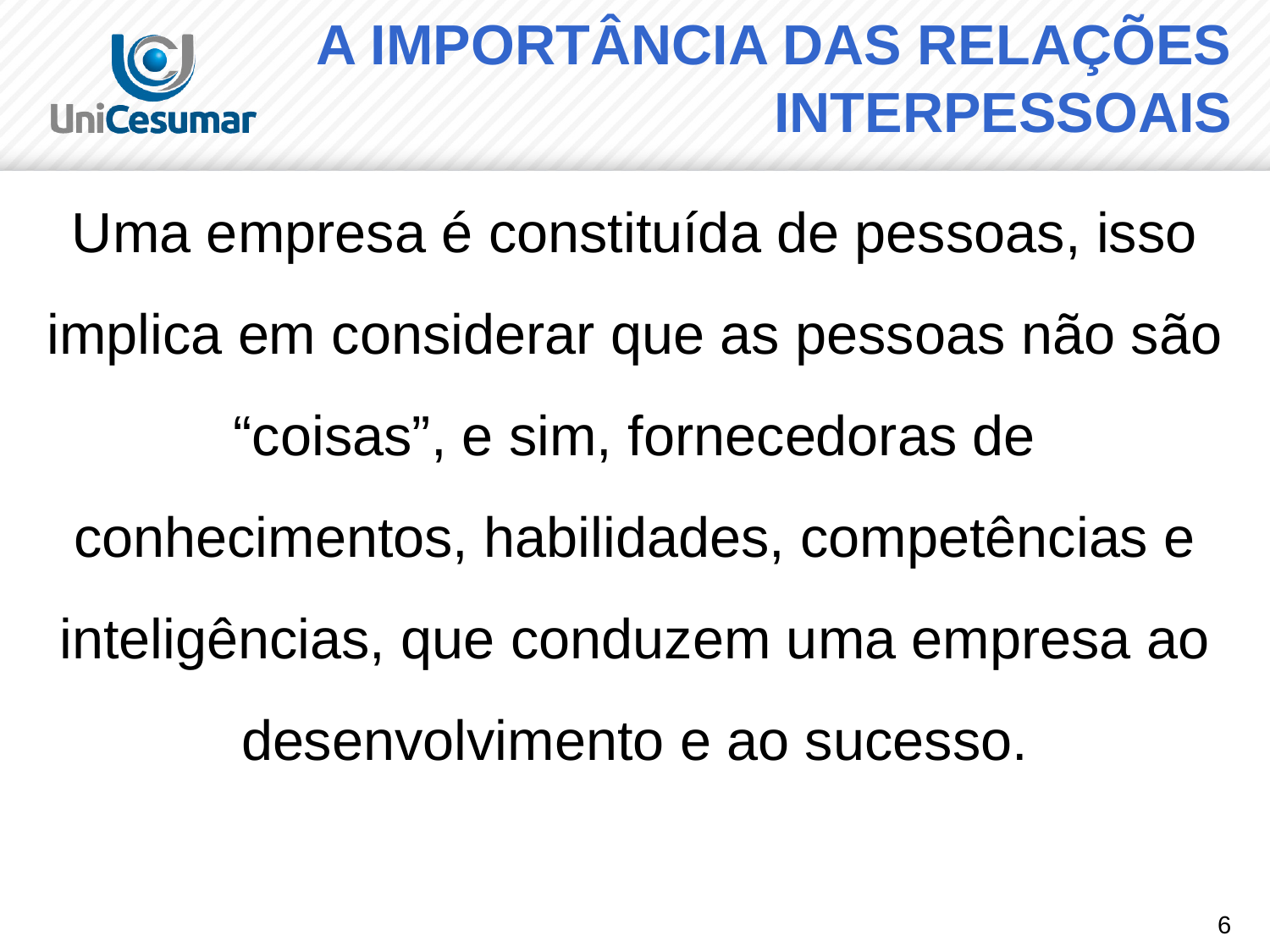

# A IMPORTÂNCIA DAS RELAÇÕES INTERPESSOAIS
Uma empresa é constituída de pessoas, isso implica em considerar que as pessoas não são “coisas”, e sim, fornecedoras de conhecimentos, habilidades, competências e inteligências, que conduzem uma empresa ao desenvolvimento e ao sucesso.